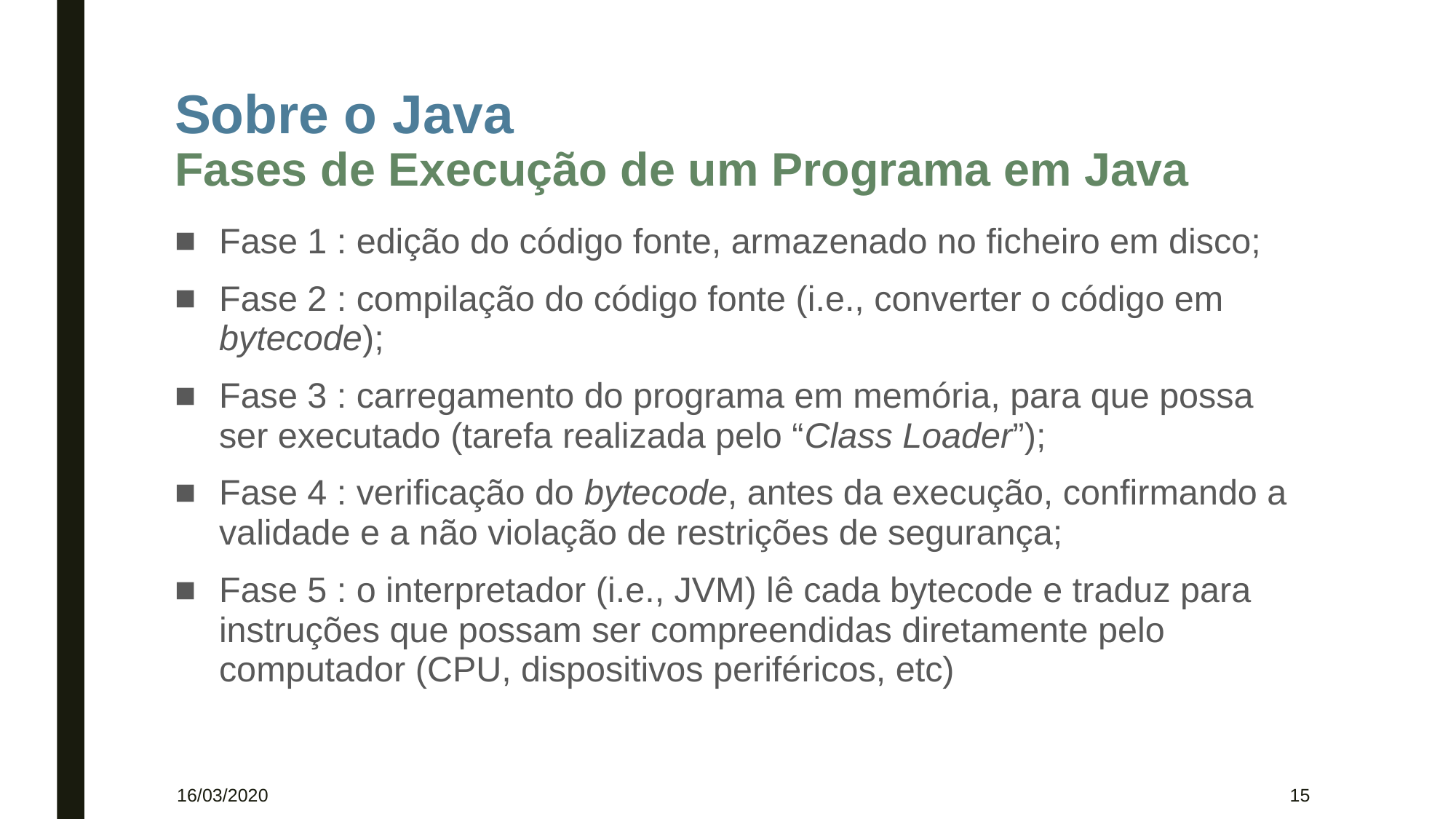

# Sobre o Java Fases de Execução de um Programa em Java
Fase 1 : edição do código fonte, armazenado no ficheiro em disco;
Fase 2 : compilação do código fonte (i.e., converter o código em bytecode);
Fase 3 : carregamento do programa em memória, para que possa ser executado (tarefa realizada pelo “Class Loader”);
Fase 4 : verificação do bytecode, antes da execução, confirmando a validade e a não violação de restrições de segurança;
Fase 5 : o interpretador (i.e., JVM) lê cada bytecode e traduz para instruções que possam ser compreendidas diretamente pelo computador (CPU, dispositivos periféricos, etc)

16/03/2020
15